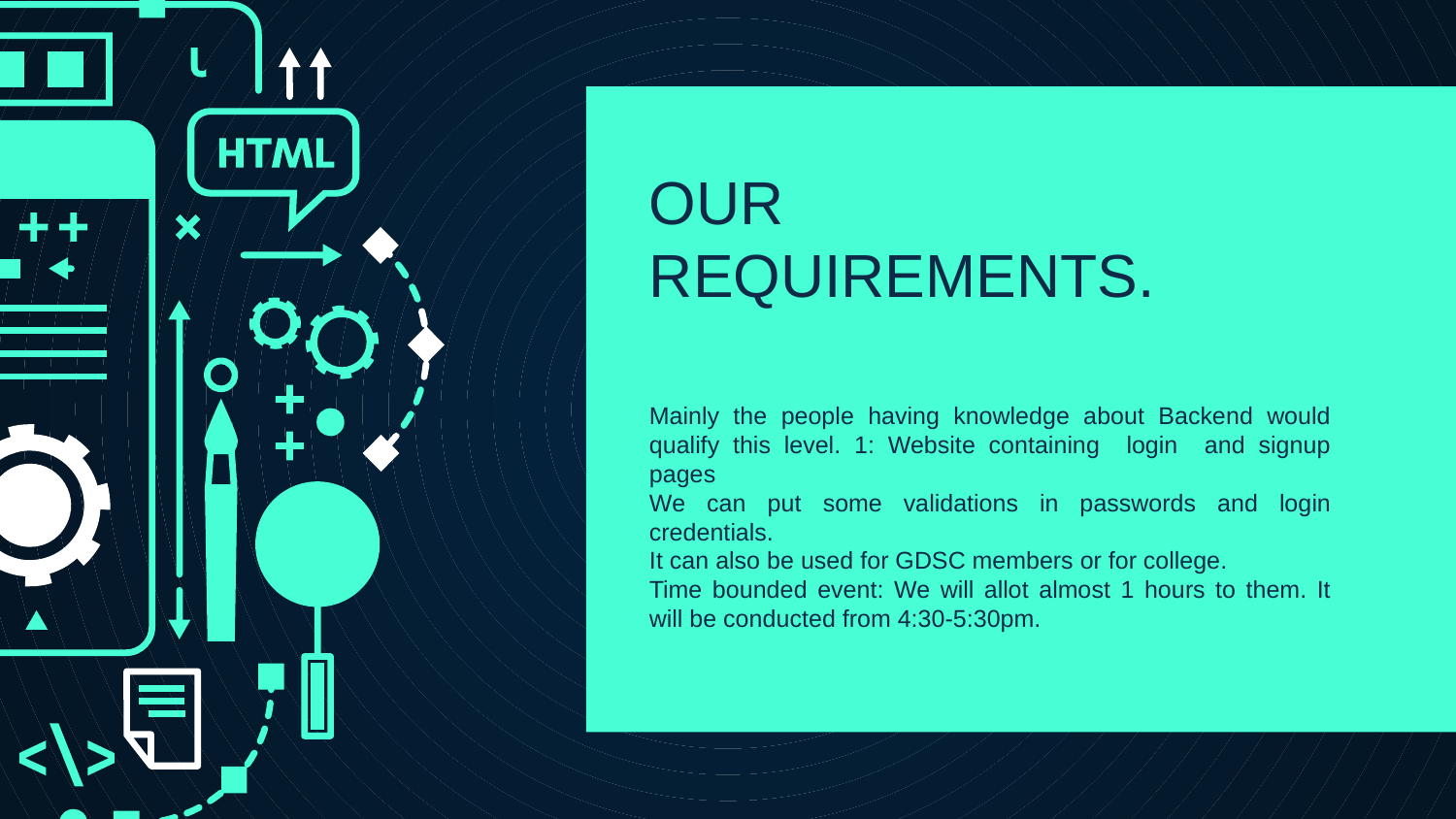

# OUR REQUIREMENTS.
Mainly the people having knowledge about Backend would qualify this level. 1: Website containing  login  and signup pages
We can put some validations in passwords and login credentials.
It can also be used for GDSC members or for college.
Time bounded event: We will allot almost 1 hours to them. It will be conducted from 4:30-5:30pm.